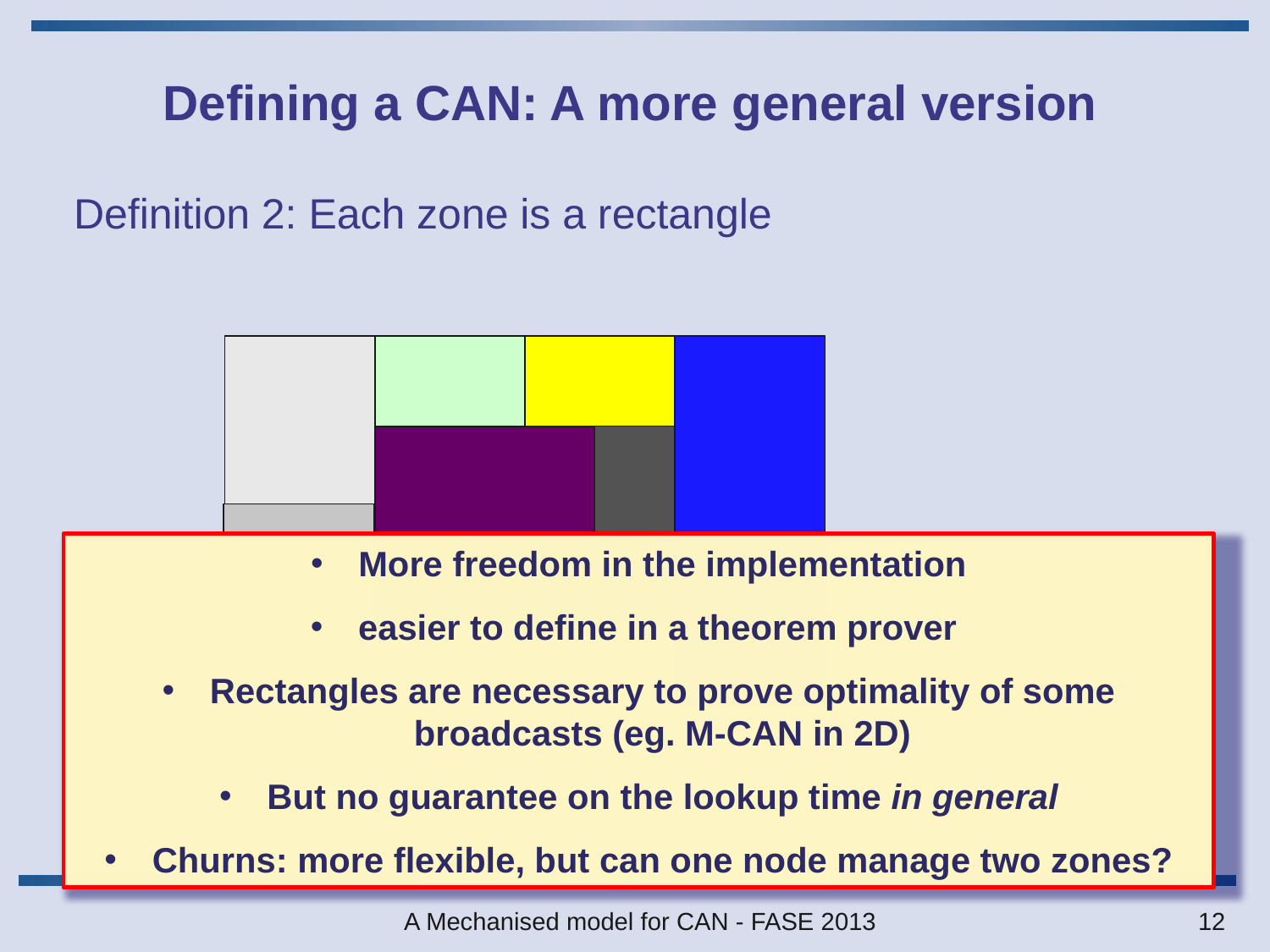

# Defining a CAN: A more general version
Definition 2: Each zone is a rectangle

More freedom in the implementation
easier to define in a theorem prover
Rectangles are necessary to prove optimality of some broadcasts (eg. M-CAN in 2D)
But no guarantee on the lookup time in general
Churns: more flexible, but can one node manage two zones?

A Mechanised model for CAN - FASE 2013
12